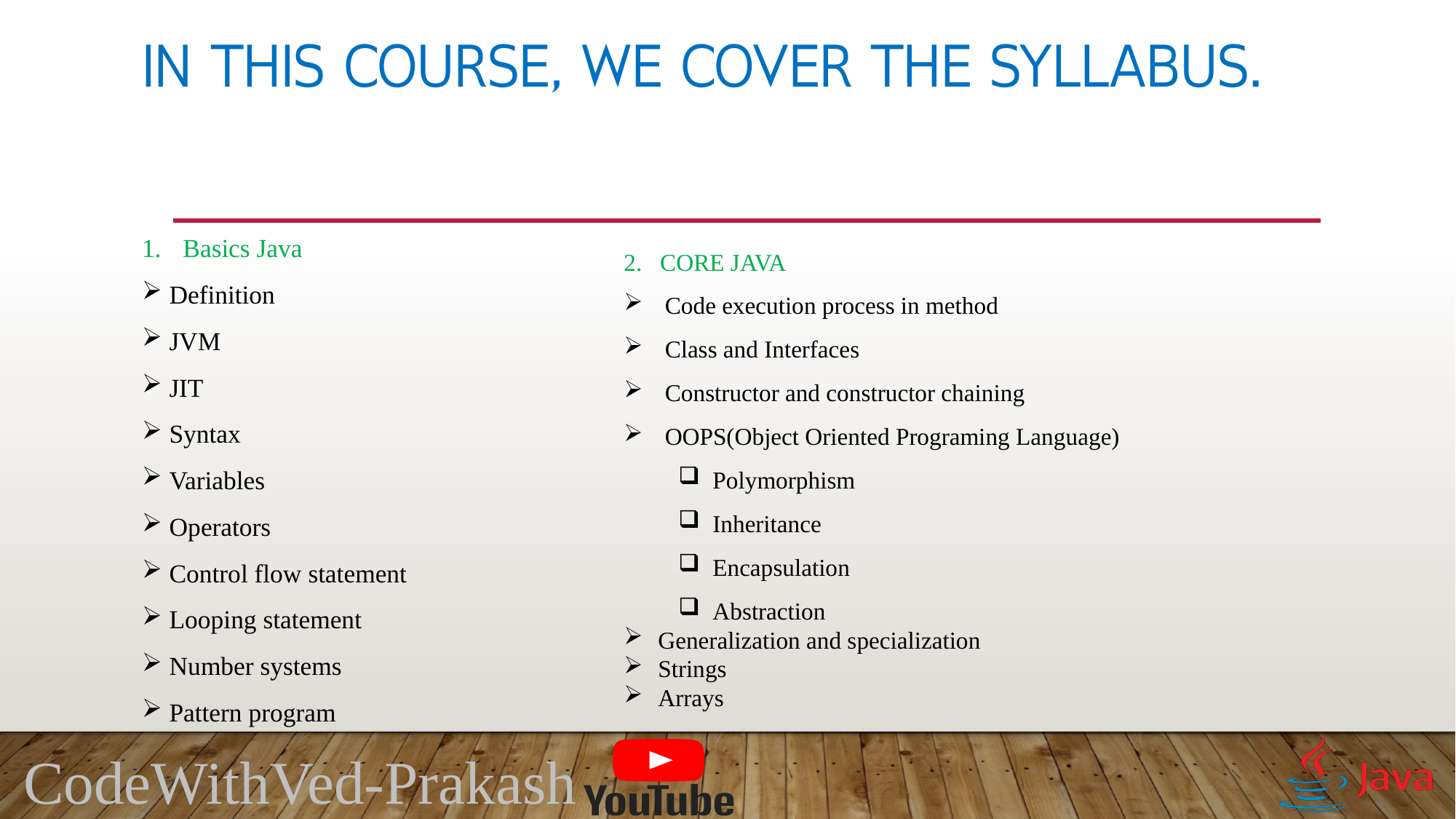

# In this course, we cover the syllabus.
Basics Java
Definition
JVM
JIT
Syntax
Variables
Operators
Control flow statement
Looping statement
Number systems
Pattern program
2.   CORE JAVA
Code execution process in method
Class and Interfaces
Constructor and constructor chaining
OOPS(Object Oriented Programing Language)
Polymorphism
Inheritance
Encapsulation
Abstraction
Generalization and specialization
Strings
Arrays